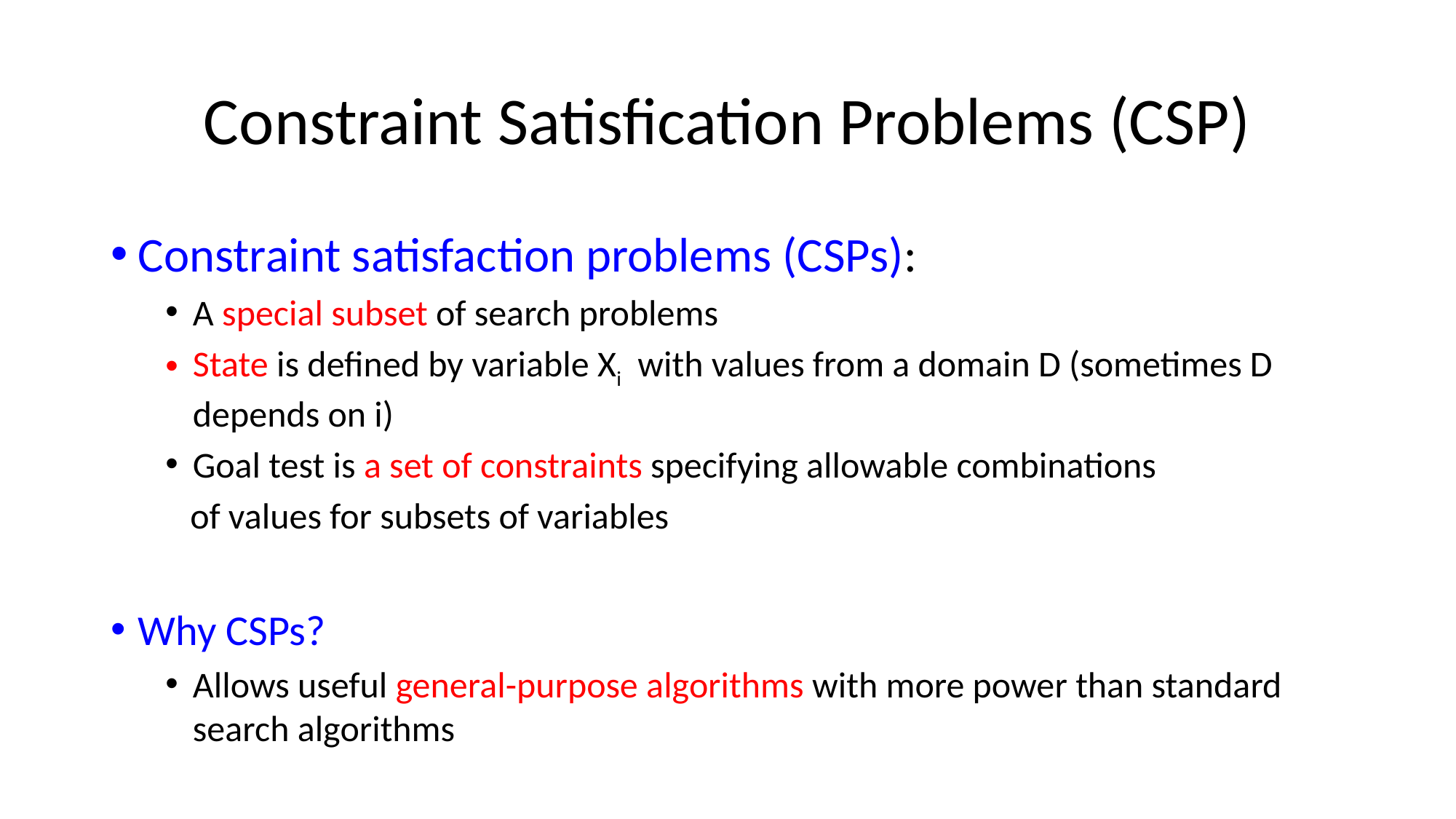

# Constraint Satisfication Problems (CSP)
Constraint satisfaction problems (CSPs):
A special subset of search problems
State is defined by variable Xi  with values from a domain D (sometimes D depends on i)
Goal test is a set of constraints specifying allowable combinations
   of values for subsets of variables

Why CSPs?
Allows useful general-purpose algorithms with more power than standard search algorithms